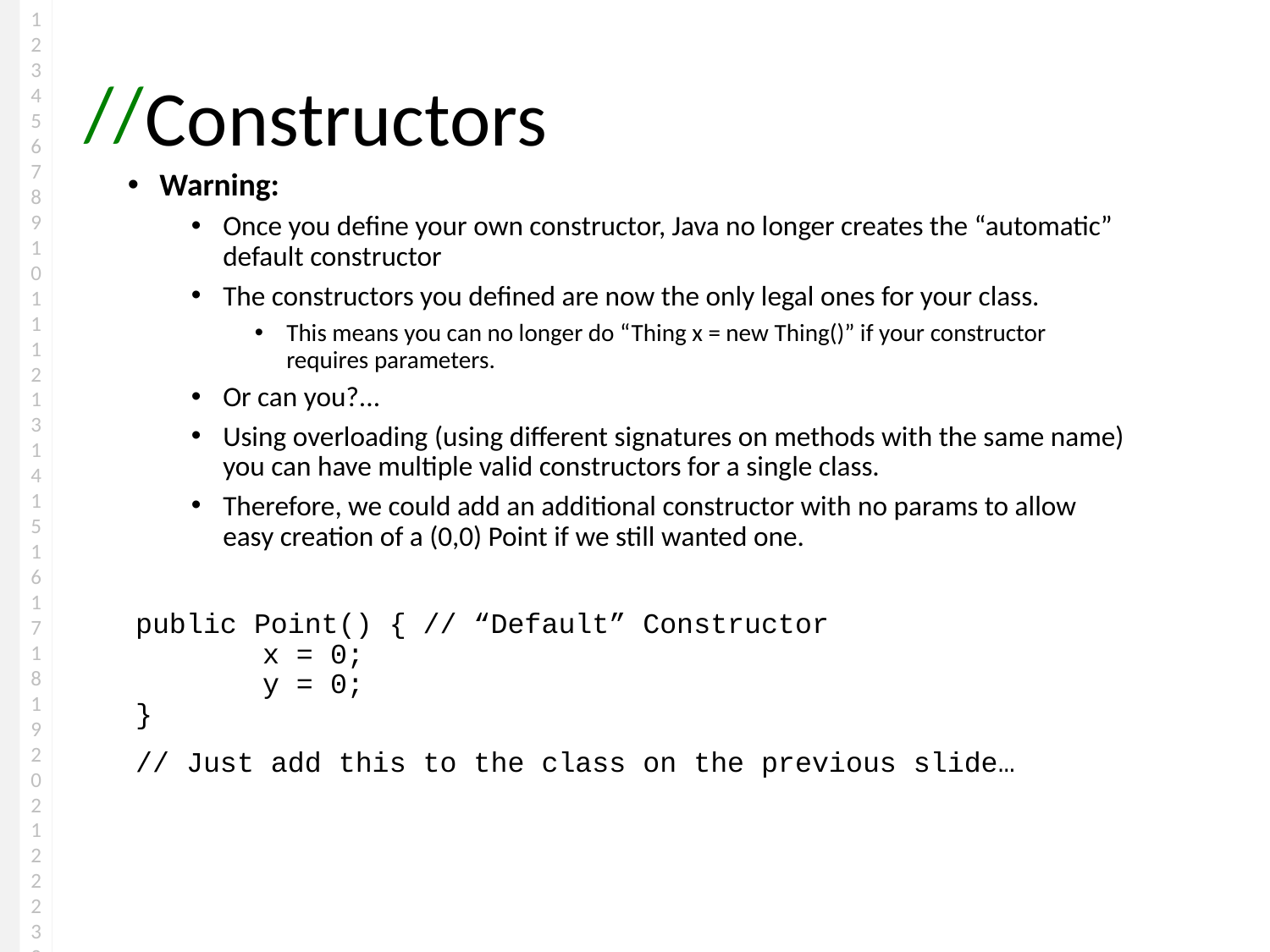

# Constructors
Warning:
Once you define your own constructor, Java no longer creates the “automatic” default constructor
The constructors you defined are now the only legal ones for your class.
This means you can no longer do “Thing x = new Thing()” if your constructor requires parameters.
Or can you?...
Using overloading (using different signatures on methods with the same name) you can have multiple valid constructors for a single class.
Therefore, we could add an additional constructor with no params to allow easy creation of a (0,0) Point if we still wanted one.

public Point() { // “Default” Constructor
	x = 0;
	y = 0;
}
// Just add this to the class on the previous slide…